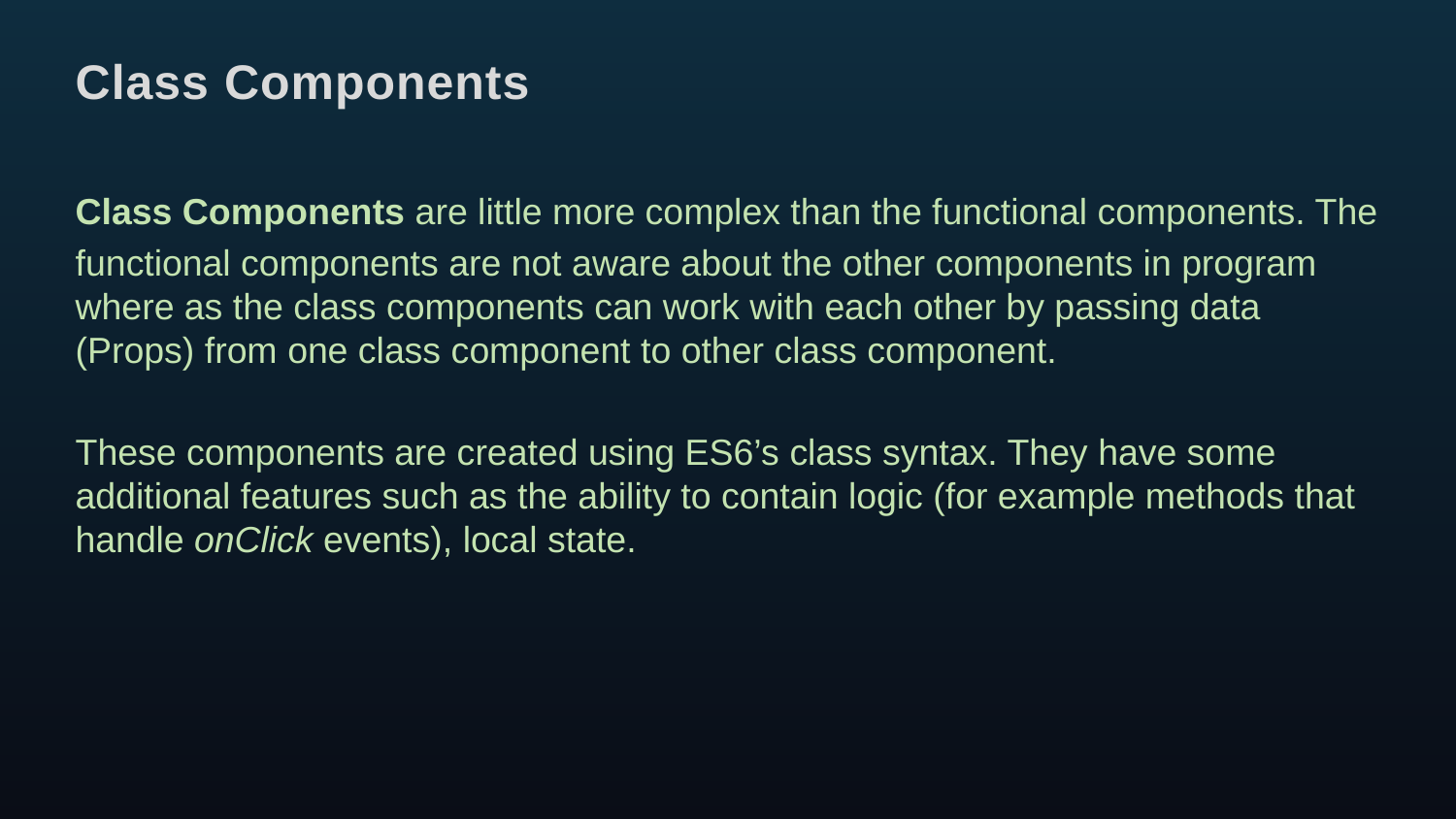

# Class Components
Class Components are little more complex than the functional components. The
functional components are not aware about the other components in program where as the class components can work with each other by passing data (Props) from one class component to other class component.

These components are created using ES6’s class syntax. They have some additional features such as the ability to contain logic (for example methods that handle onClick events), local state.